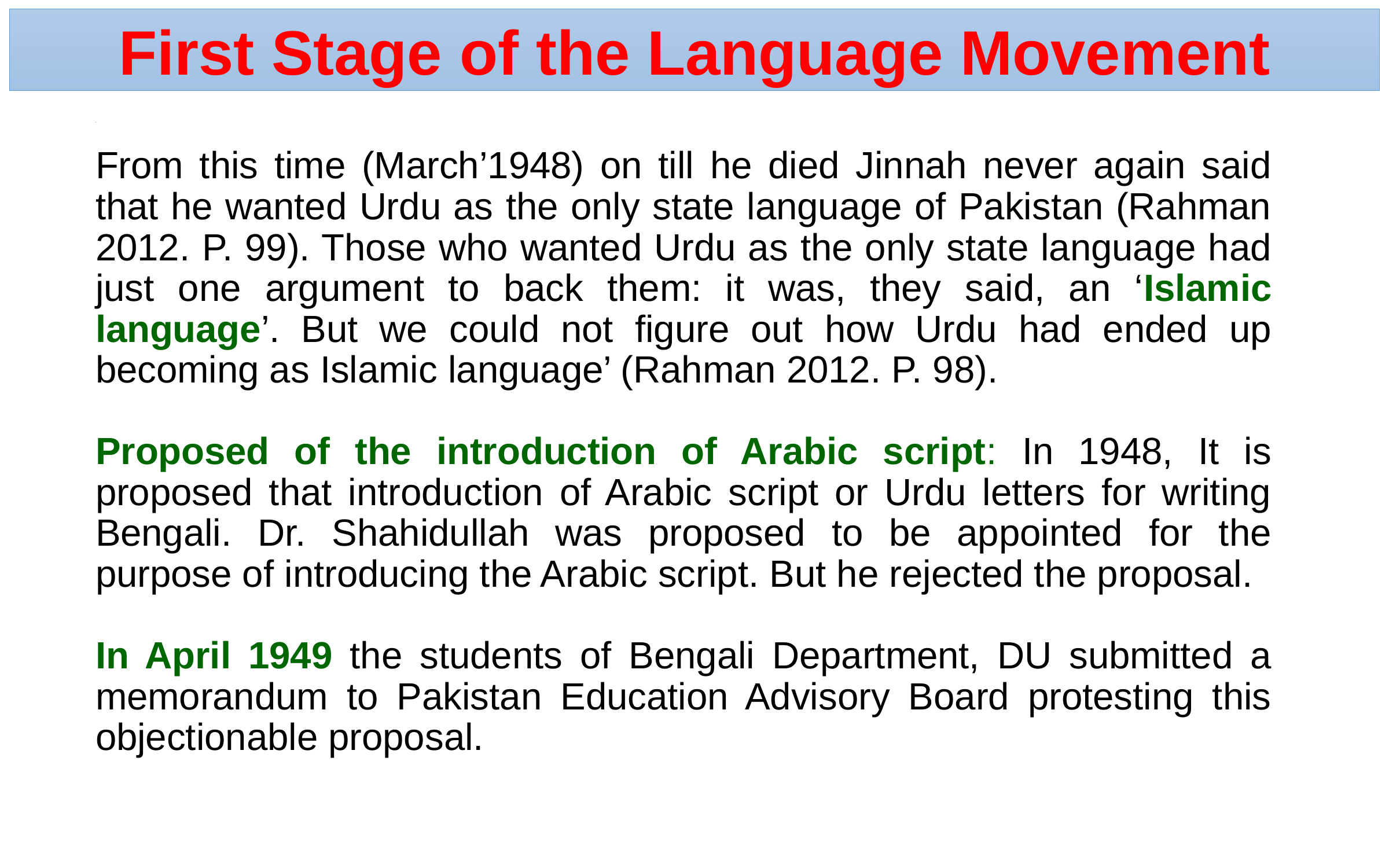

First Stage of the Language Movement
8

From this time (March’1948) on till he died Jinnah never again said that he wanted Urdu as the only state language of Pakistan (Rahman 2012. P. 99). Those who wanted Urdu as the only state language had just one argument to back them: it was, they said, an ‘Islamic language’. But we could not figure out how Urdu had ended up becoming as Islamic language’ (Rahman 2012. P. 98).

Proposed of the introduction of Arabic script: In 1948, It is proposed that introduction of Arabic script or Urdu letters for writing Bengali. Dr. Shahidullah was proposed to be appointed for the purpose of introducing the Arabic script. But he rejected the proposal.

In April 1949 the students of Bengali Department, DU submitted a memorandum to Pakistan Education Advisory Board protesting this objectionable proposal.